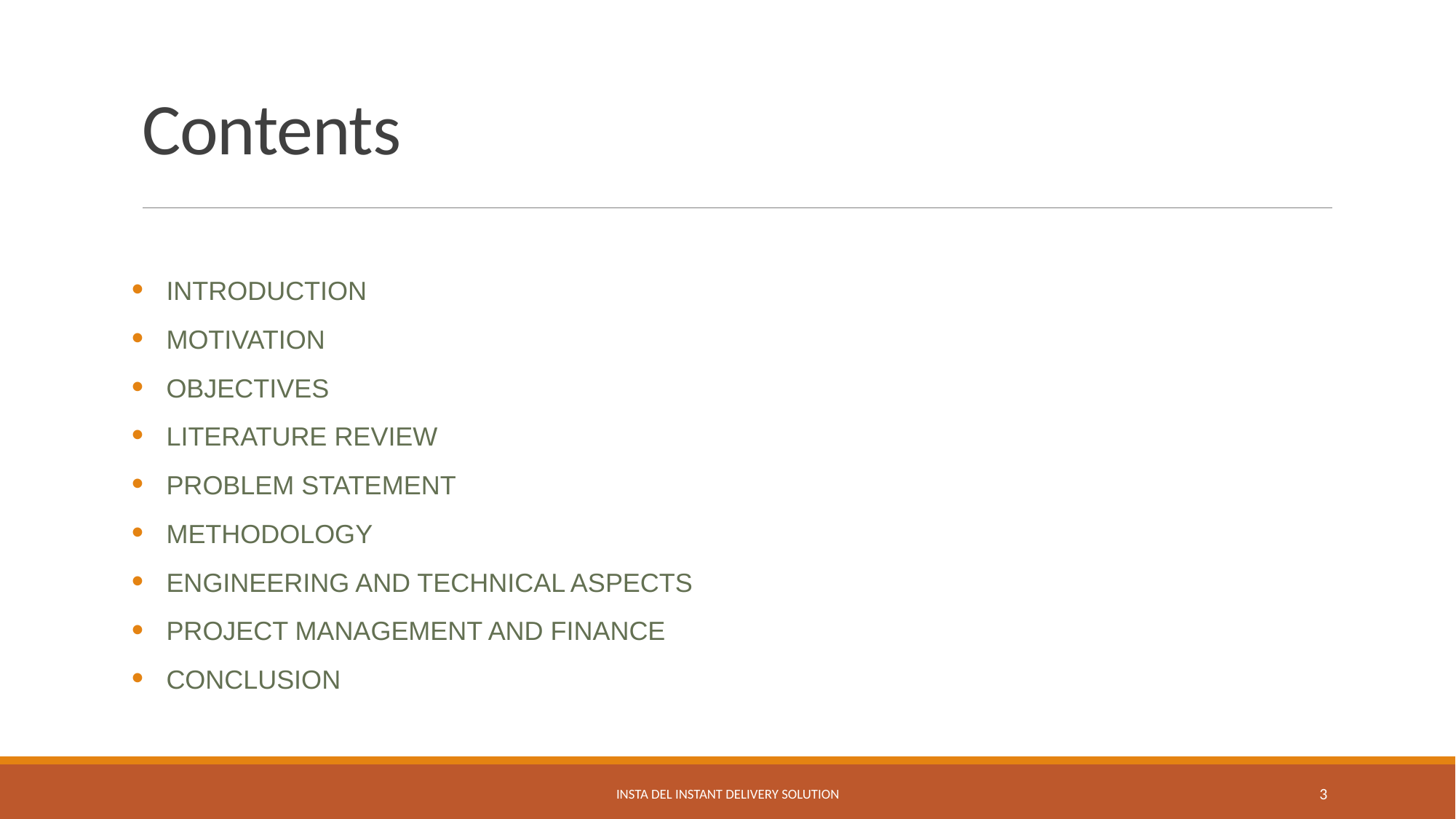

# Contents

INTRODUCTION
MOTIVATION
OBJECTIVES
LITERATURE REVIEW
PROBLEM STATEMENT
METHODOLOGY
ENGINEERING AND TECHNICAL ASPECTS
PROJECT MANAGEMENT AND FINANCE
CONCLUSION

Insta Del Instant Delivery Solution
3